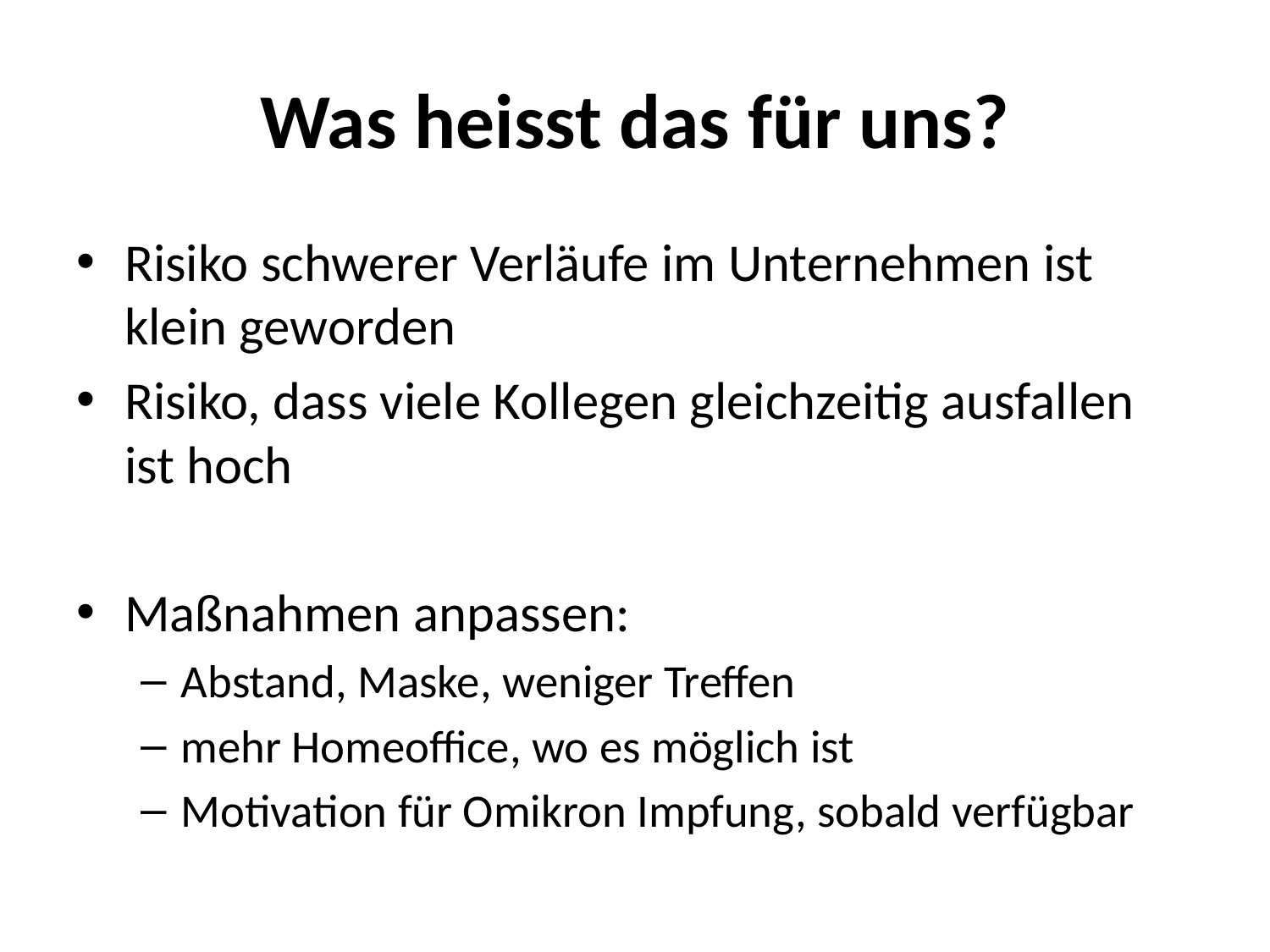

# Was heisst das für uns?
Risiko schwerer Verläufe im Unternehmen ist klein geworden
Risiko, dass viele Kollegen gleichzeitig ausfallen ist hoch

Maßnahmen anpassen:
Abstand, Maske, weniger Treffen
mehr Homeoffice, wo es möglich ist
Motivation für Omikron Impfung, sobald verfügbar